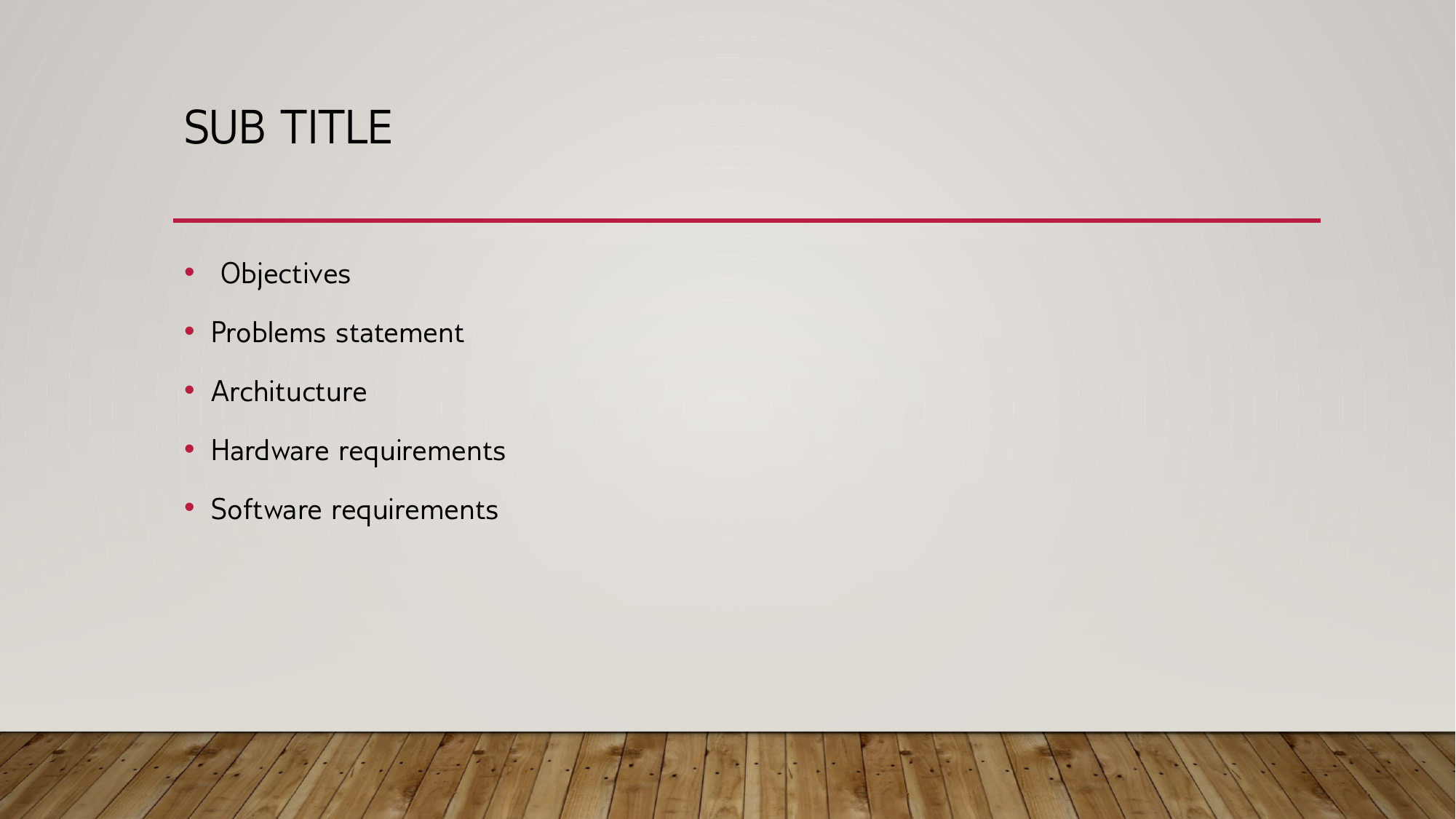

# Sub title
 Objectives
Problems statement
Architucture
Hardware requirements
Software requirements